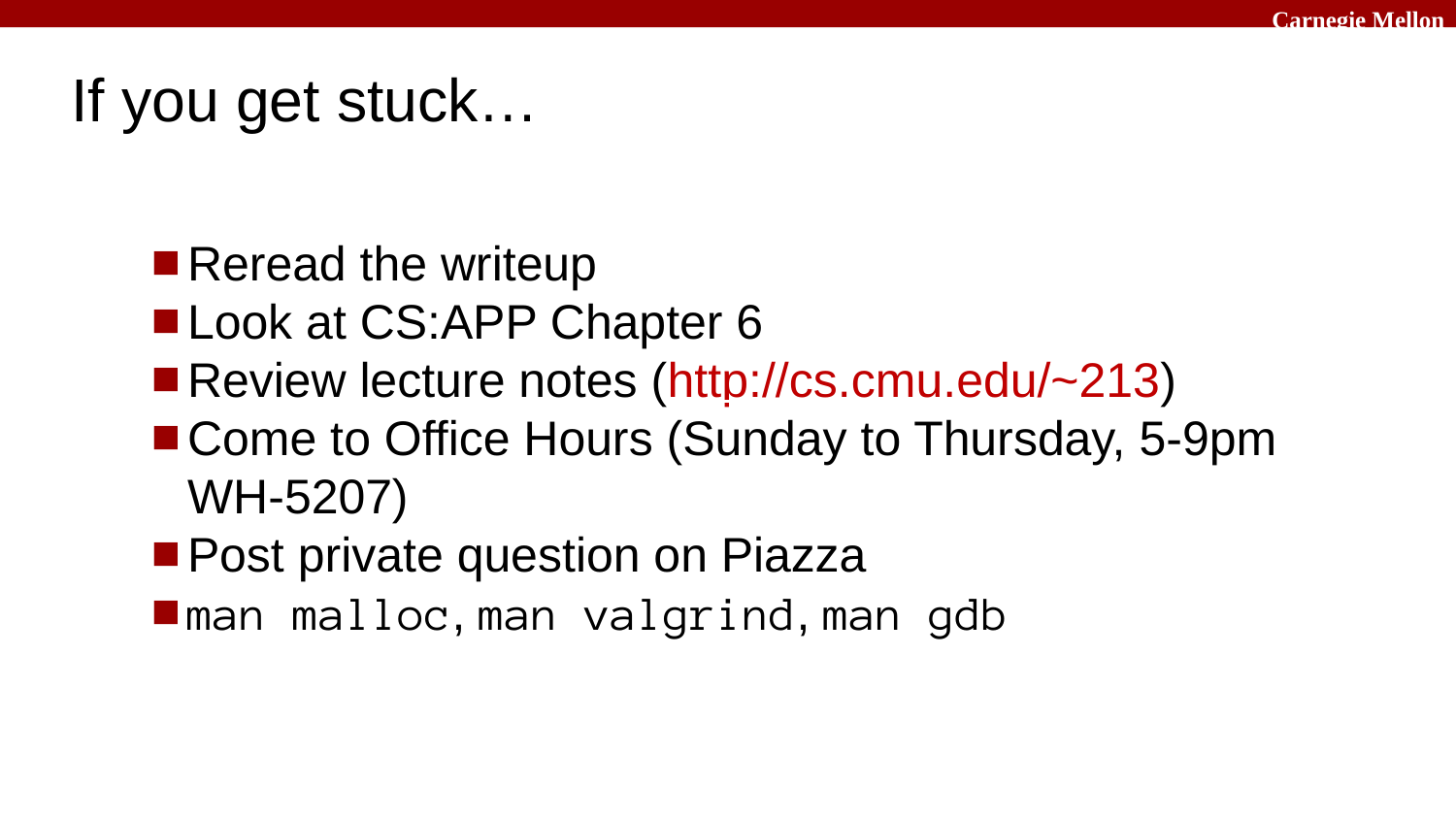

# If you get stuck…
Reread the writeup
Look at CS:APP Chapter 6
Review lecture notes (http://cs.cmu.edu/~213)
Come to Office Hours (Sunday to Thursday, 5-9pm WH-5207)
Post private question on Piazza
man malloc, man valgrind, man gdb